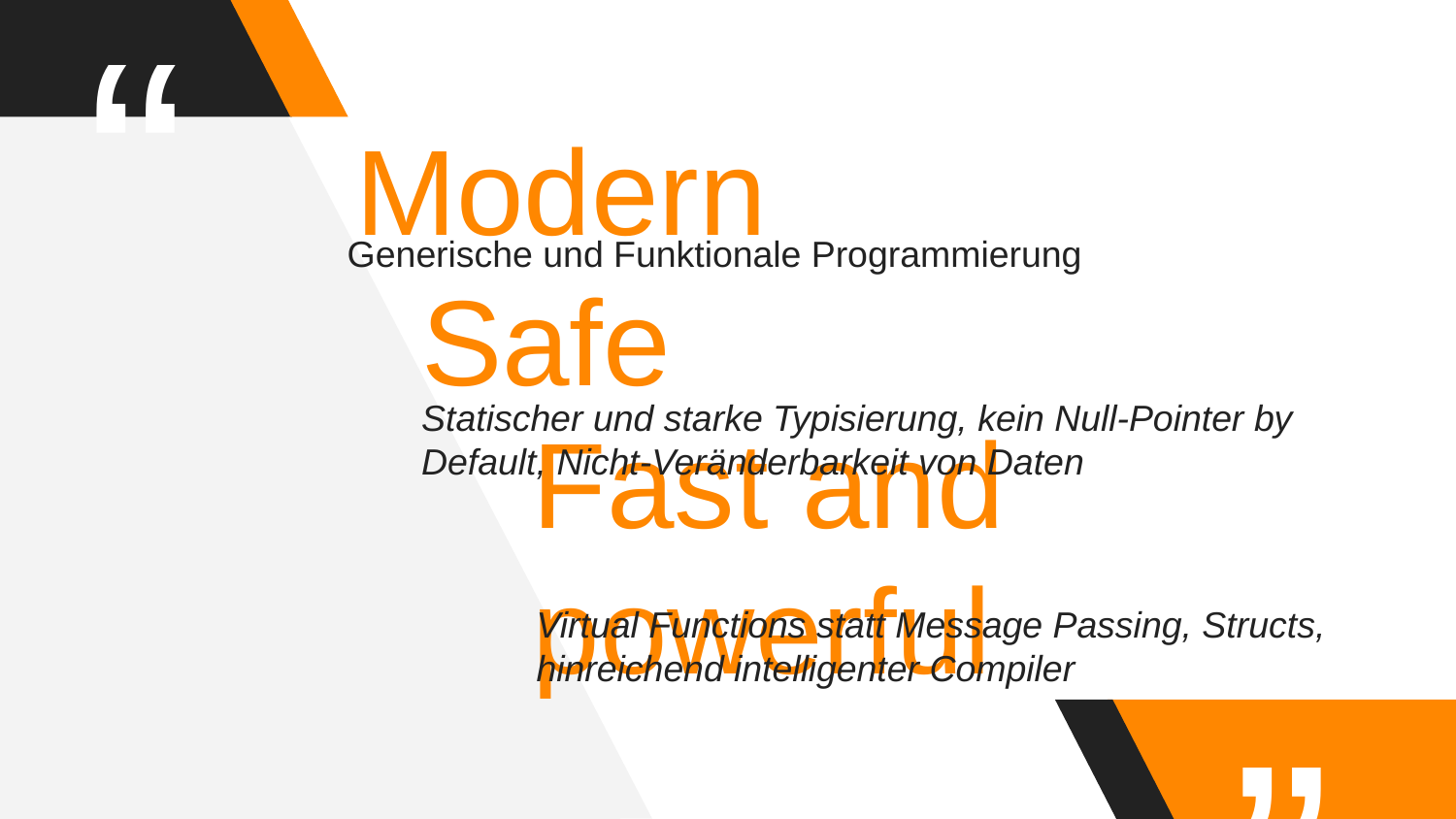

Modern
Generische und Funktionale Programmierung
Safe
Statischer und starke Typisierung, kein Null-Pointer by Default, Nicht-Veränderbarkeit von Daten
Fast and powerful
Virtual Functions statt Message Passing, Structs, hinreichend intelligenter Compiler